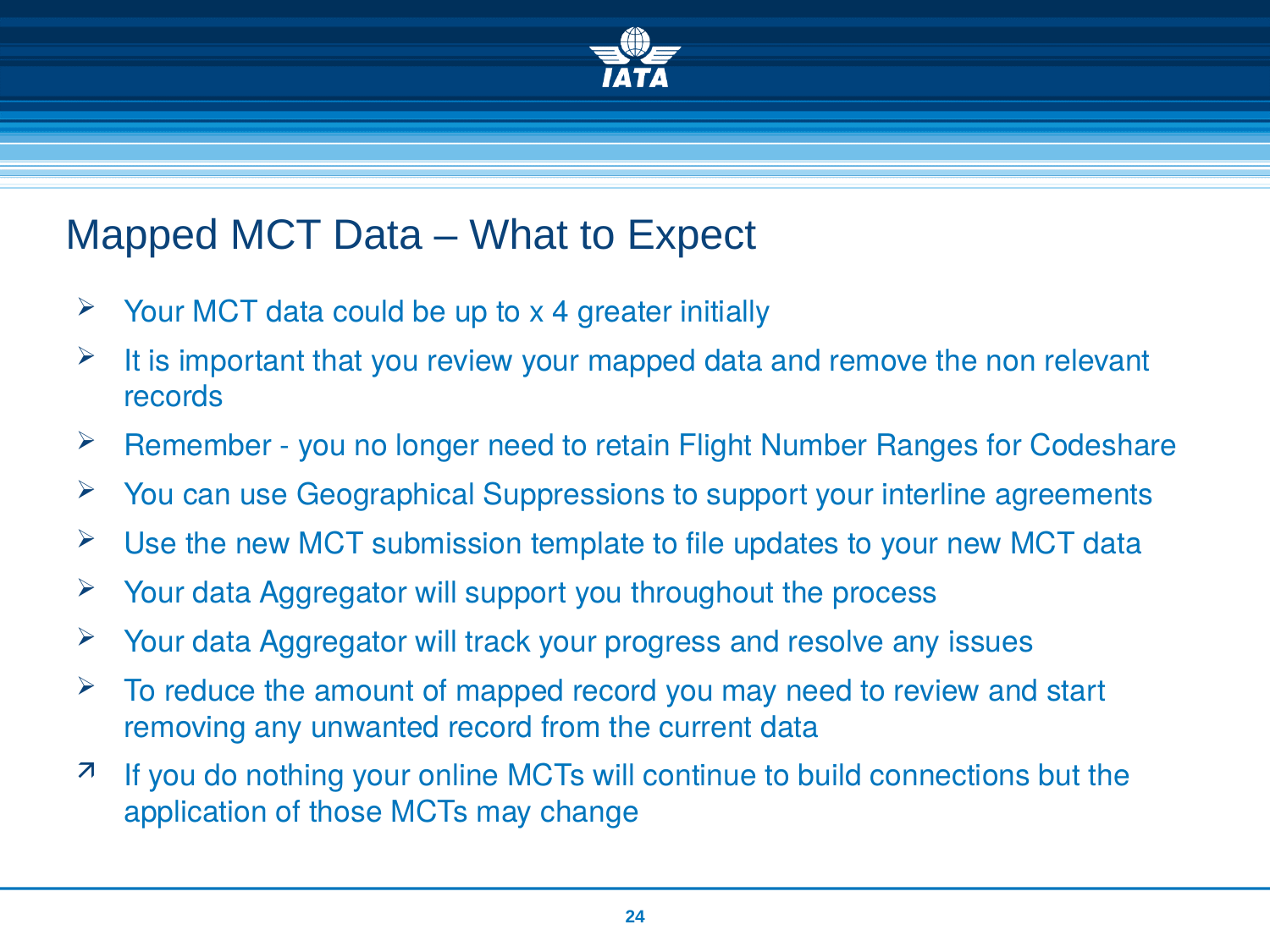

# Mapped MCT Data – What to Expect
Your MCT data could be up to x 4 greater initially
It is important that you review your mapped data and remove the non relevant records
Remember - you no longer need to retain Flight Number Ranges for Codeshare
You can use Geographical Suppressions to support your interline agreements
Use the new MCT submission template to file updates to your new MCT data
Your data Aggregator will support you throughout the process
Your data Aggregator will track your progress and resolve any issues
To reduce the amount of mapped record you may need to review and start removing any unwanted record from the current data
If you do nothing your online MCTs will continue to build connections but the application of those MCTs may change
24